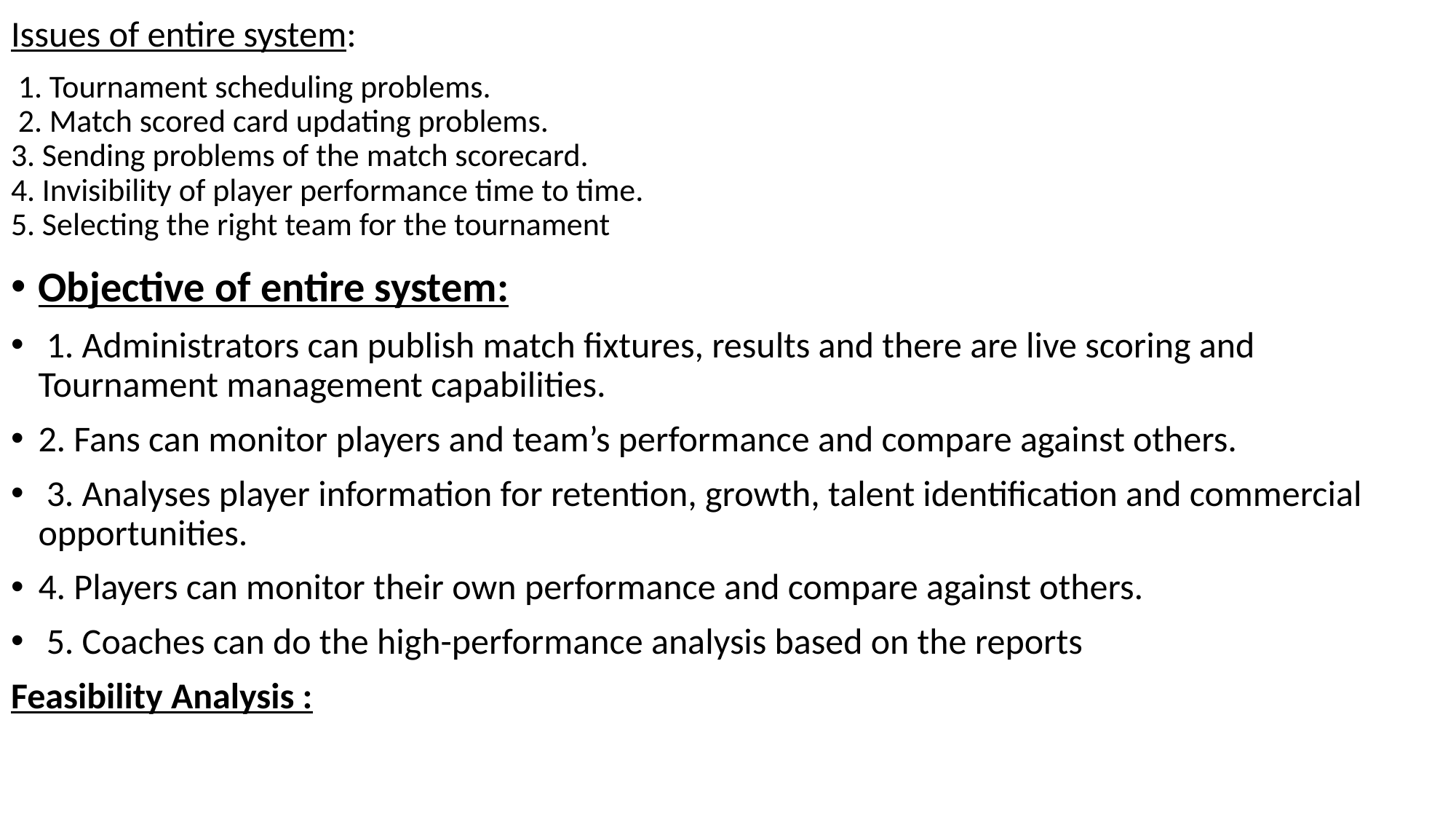

# Issues of entire system: 1. Tournament scheduling problems. 2. Match scored card updating problems. 3. Sending problems of the match scorecard. 4. Invisibility of player performance time to time. 5. Selecting the right team for the tournament
Objective of entire system:
 1. Administrators can publish match fixtures, results and there are live scoring and Tournament management capabilities.
2. Fans can monitor players and team’s performance and compare against others.
 3. Analyses player information for retention, growth, talent identification and commercial opportunities.
4. Players can monitor their own performance and compare against others.
 5. Coaches can do the high-performance analysis based on the reports
Feasibility Analysis :